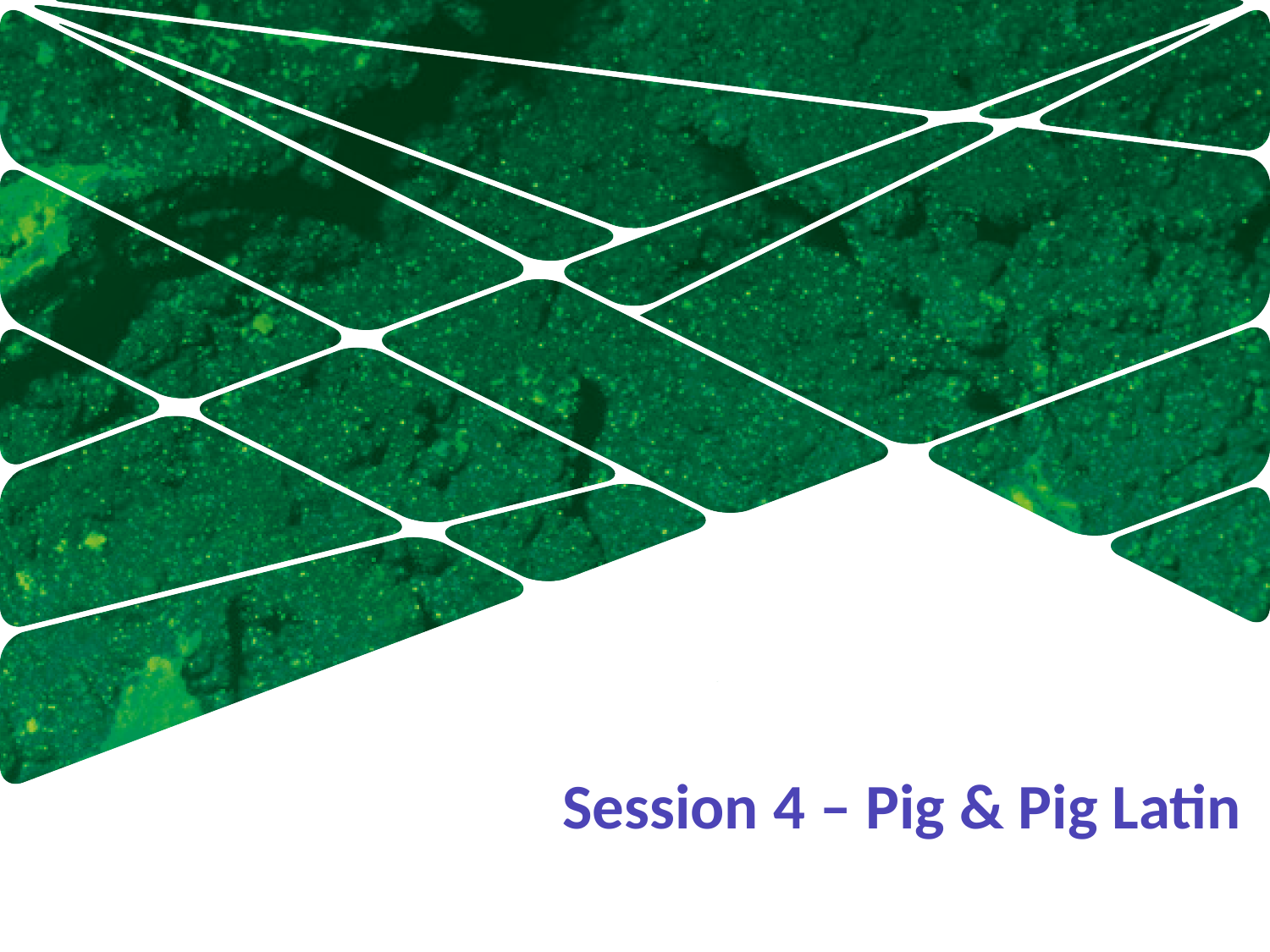

# Session 4 – Pig & Pig Latin